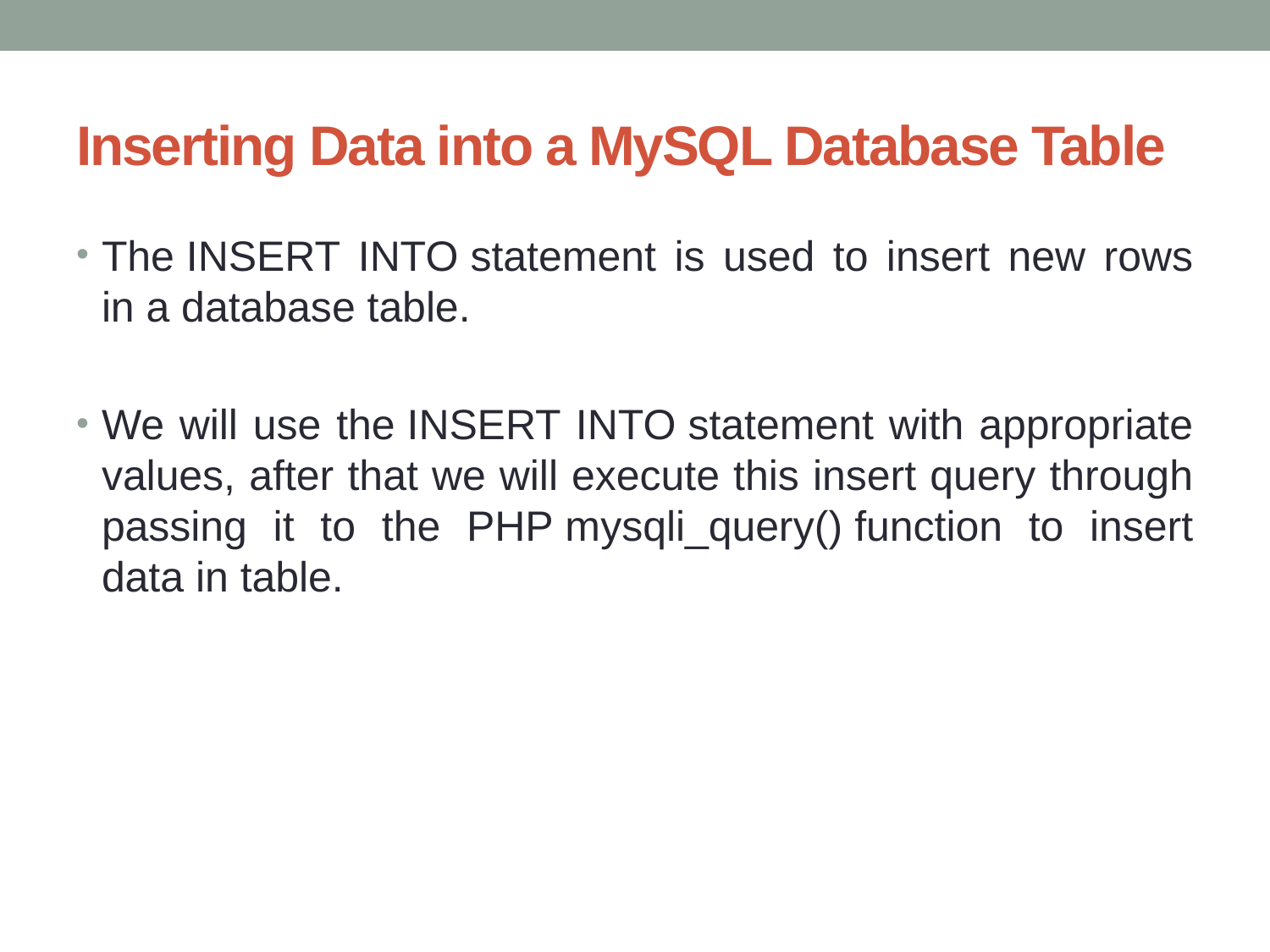

# Inserting Data into a MySQL Database Table
The INSERT INTO statement is used to insert new rows in a database table.

We will use the INSERT INTO statement with appropriate values, after that we will execute this insert query through passing it to the PHP mysqli_query() function to insert data in table.